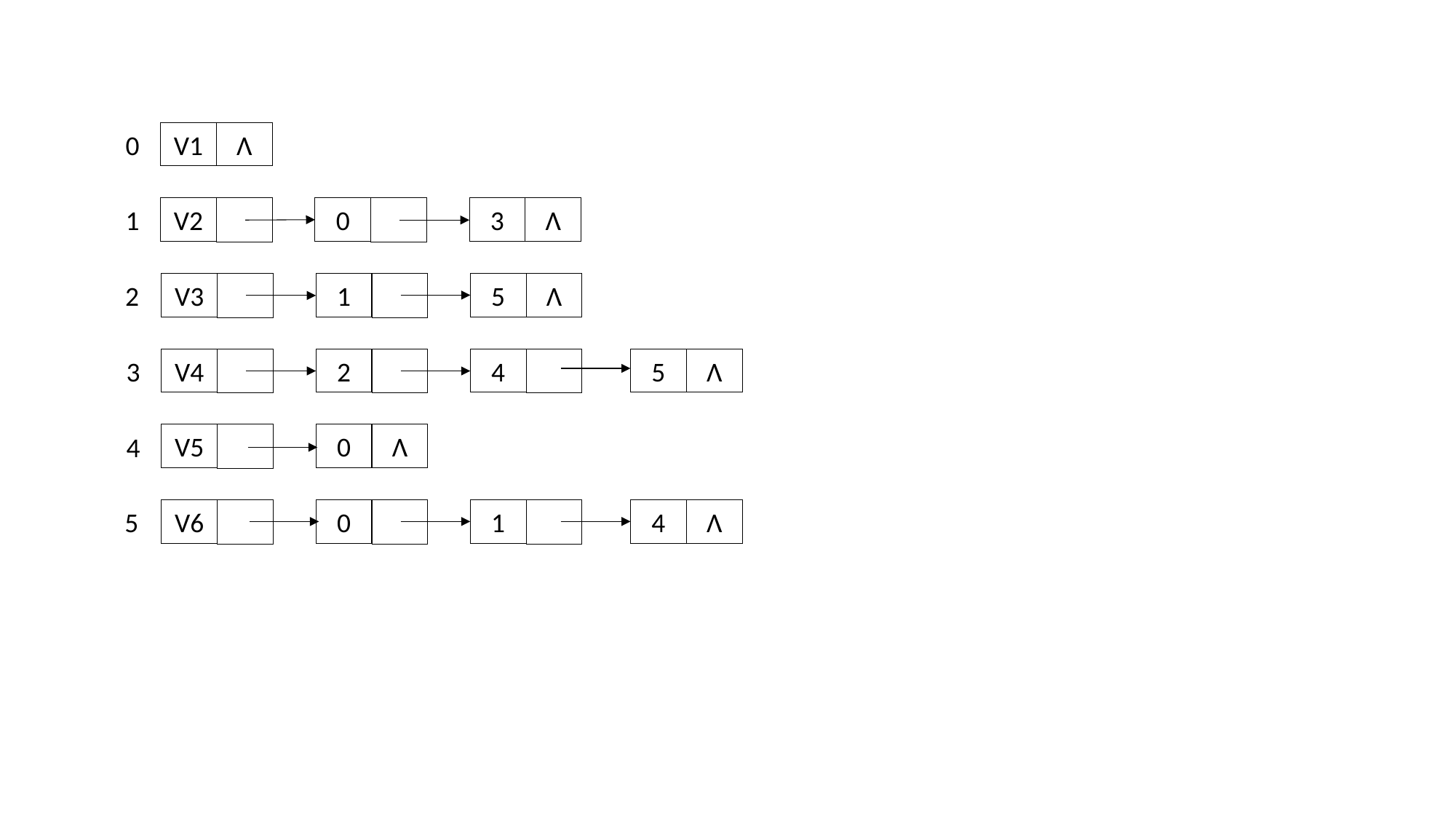

0
V1
Λ
1
V2

0

3
Λ
2
V3

1

5
Λ
3
V4

2

4

5
Λ
V5

0
Λ
4
5
V6

0

1

4
Λ